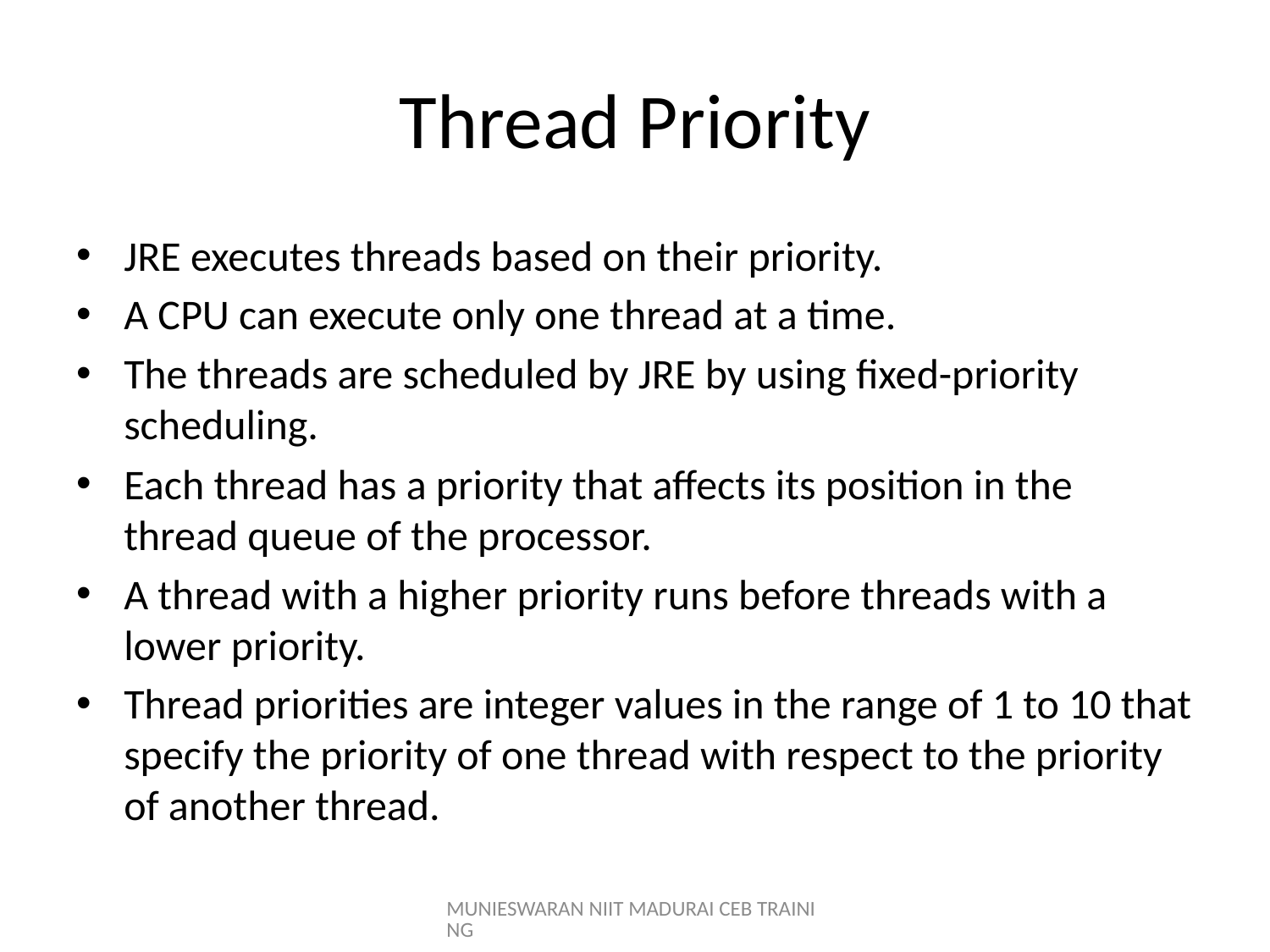

# Thread Priority
JRE executes threads based on their priority.
A CPU can execute only one thread at a time.
The threads are scheduled by JRE by using fixed-priority scheduling.
Each thread has a priority that affects its position in the thread queue of the processor.
A thread with a higher priority runs before threads with a lower priority.
Thread priorities are integer values in the range of 1 to 10 that specify the priority of one thread with respect to the priority of another thread.

MUNIESWARAN NIIT MADURAI CEB TRAINING